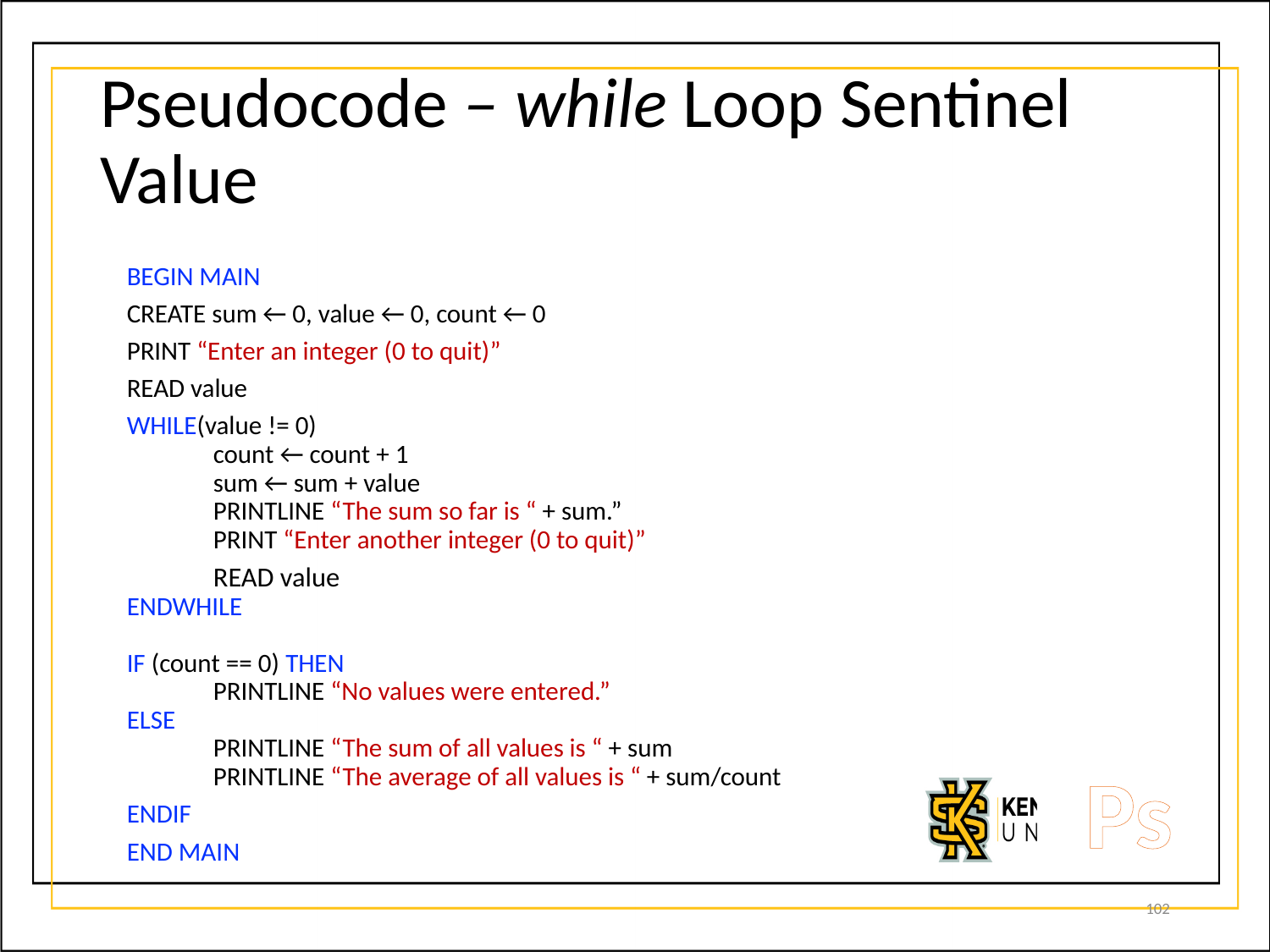

# Pseudocode – while Loop Sentinel Value
BEGIN MAIN
CREATE sum ← 0, value ← 0, count ← 0
PRINT “Enter an integer (0 to quit)”
READ value
WHILE(value != 0)
	count ← count + 1
	sum ← sum + value
	PRINTLINE “The sum so far is “ + sum.”
	PRINT “Enter another integer (0 to quit)”
	READ value
ENDWHILE
IF (count == 0) THEN
	PRINTLINE “No values were entered.”
ELSE
	PRINTLINE “The sum of all values is “ + sum
	PRINTLINE “The average of all values is “ + sum/count
ENDIF
END MAIN

Ps
102